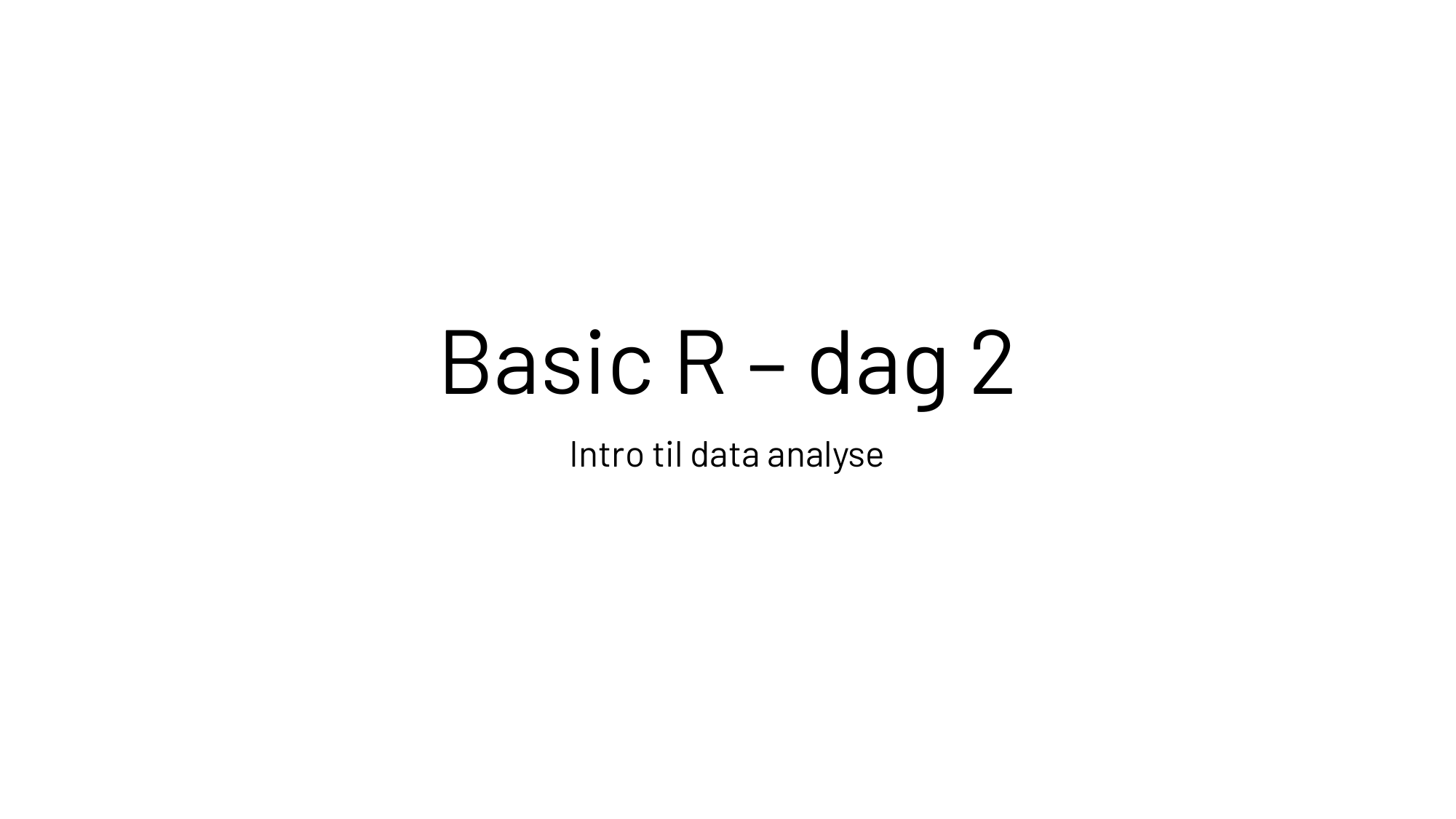

# Basic R – dag 2
Intro til data analyse